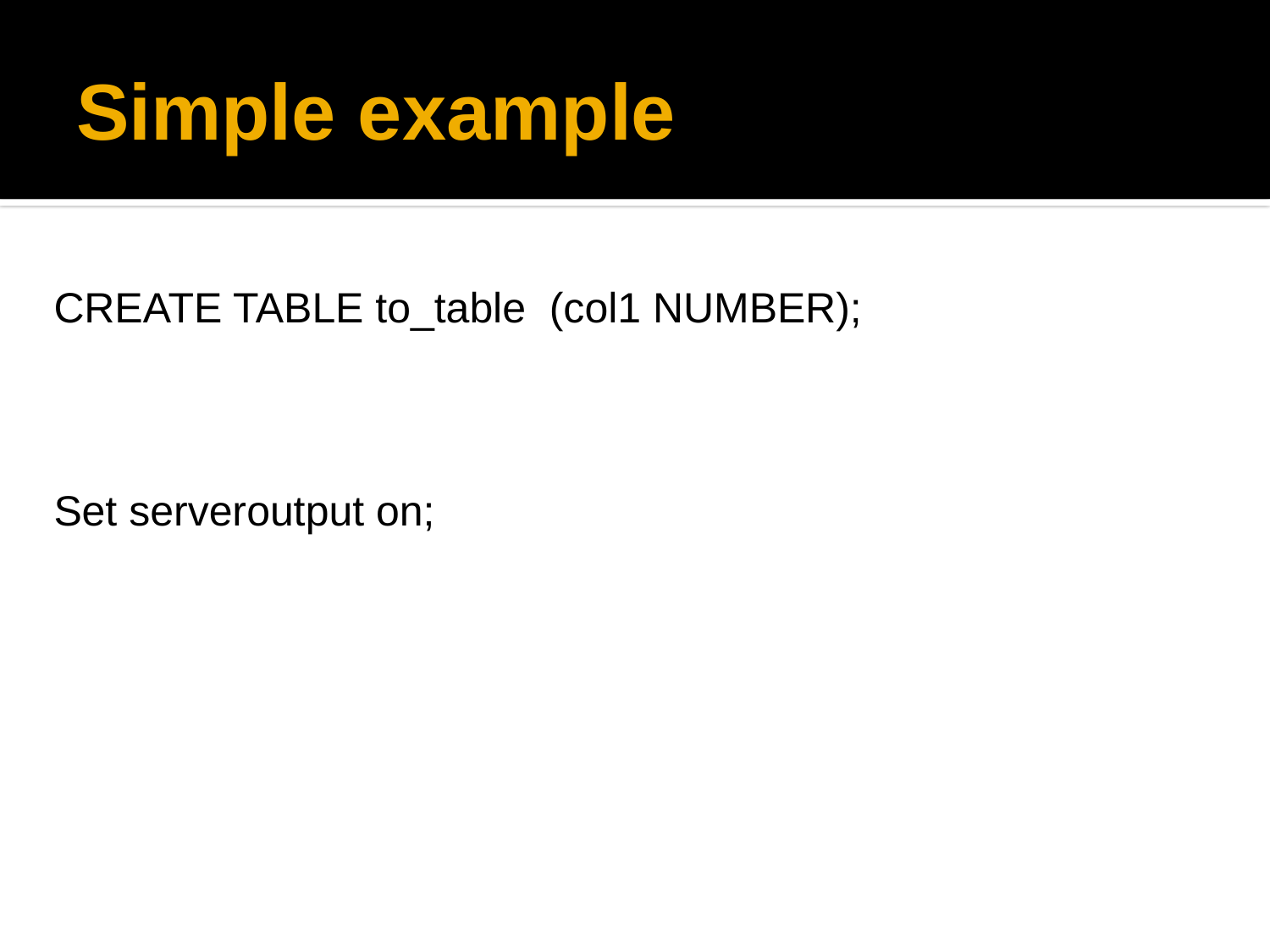

# Simple example
CREATE TABLE to_table  (col1 NUMBER);

Set serveroutput on;